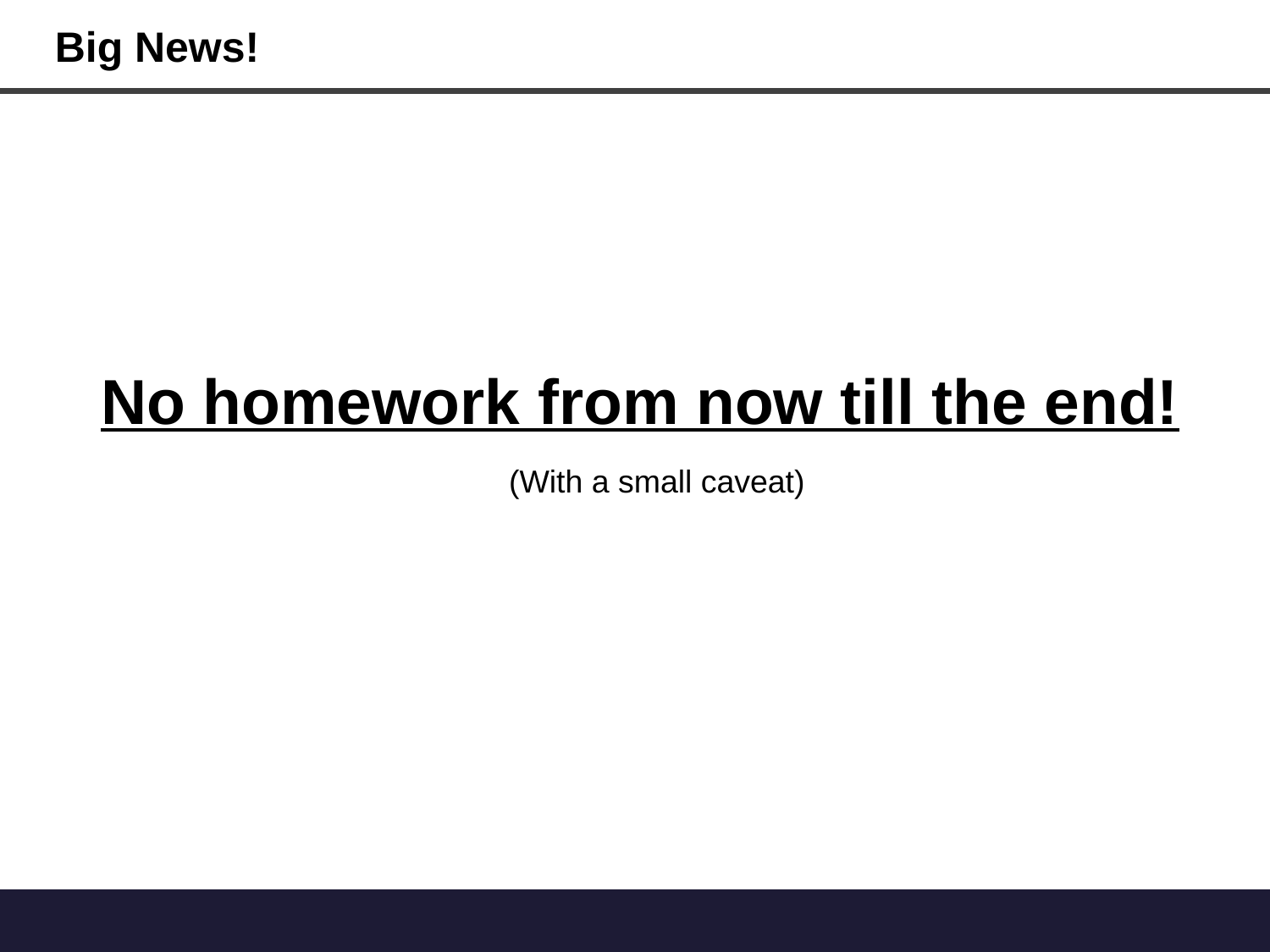

Big News!
No homework from now till the end!
(With a small caveat)